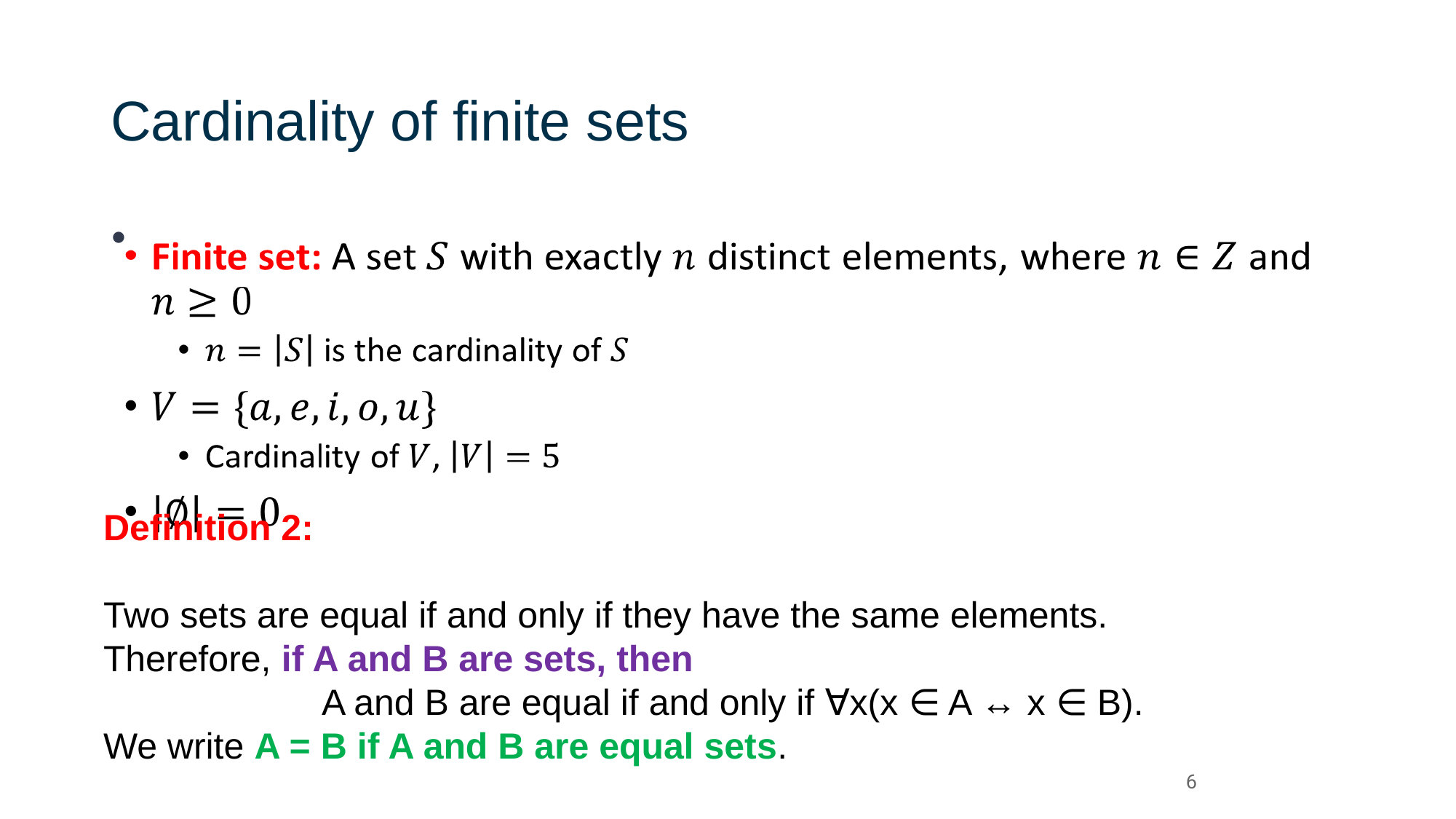

# Cardinality of finite sets

Definition 2:

Two sets are equal if and only if they have the same elements. Therefore, if A and B are sets, then
		A and B are equal if and only if ∀x(x ∈ A ↔ x ∈ B).
We write A = B if A and B are equal sets.
6